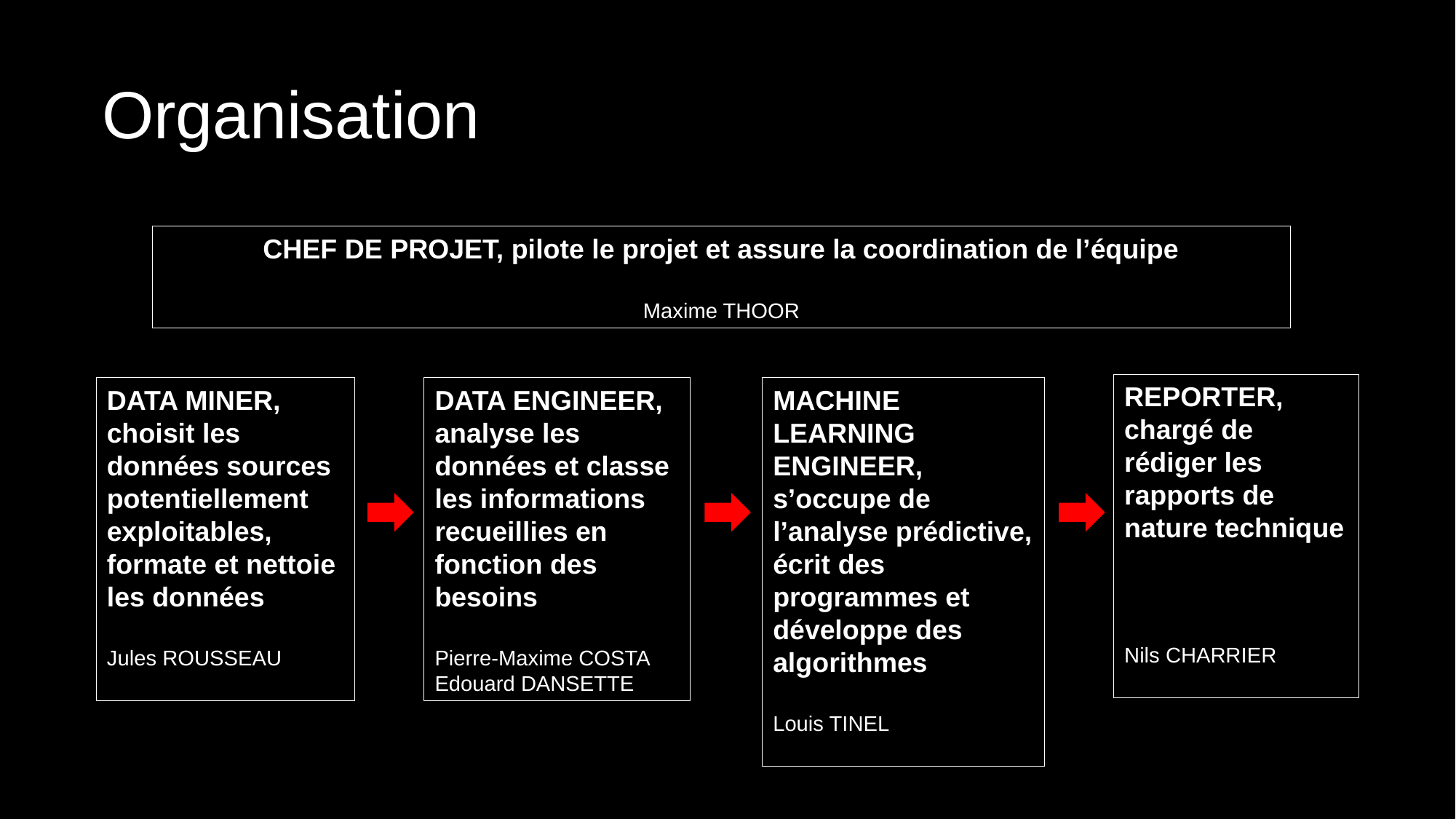

# Organisation
CHEF DE PROJET, pilote le projet et assure la coordination de l’équipe

Maxime THOOR
REPORTER, chargé de rédiger les rapports de nature technique

Nils CHARRIER

DATA MINER, choisit les données sources potentiellement exploitables, formate et nettoie les données

Jules ROUSSEAU

DATA ENGINEER, analyse les données et classe les informations recueillies en fonction des besoins

Pierre-Maxime COSTA
Edouard DANSETTE
MACHINE LEARNING ENGINEER, s’occupe de l’analyse prédictive, écrit des programmes et développe des algorithmes

Louis TINEL